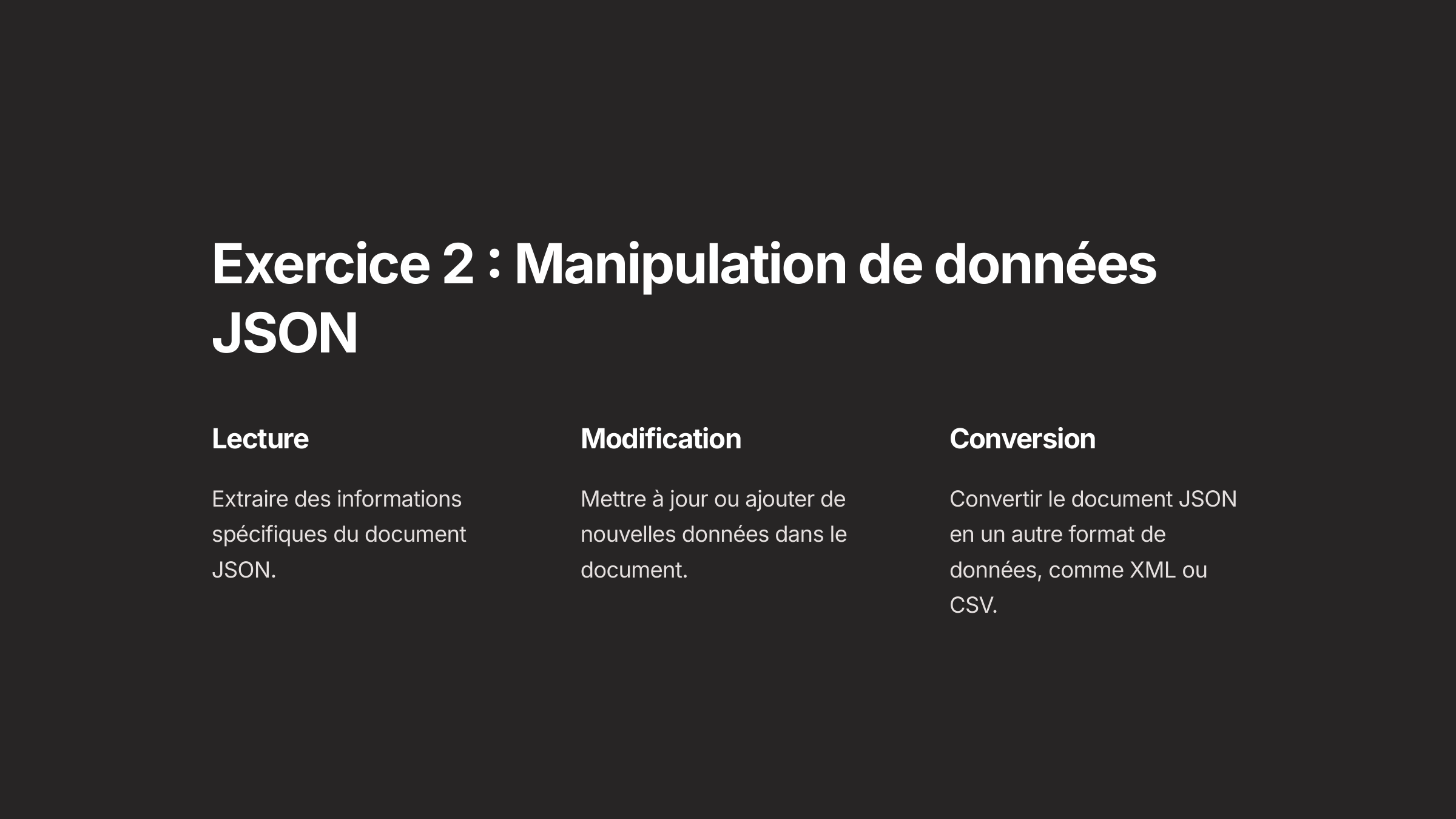

Exercice 2 : Manipulation de données JSON
Lecture
Modification
Conversion
Extraire des informations spécifiques du document JSON.
Mettre à jour ou ajouter de nouvelles données dans le document.
Convertir le document JSON en un autre format de données, comme XML ou CSV.